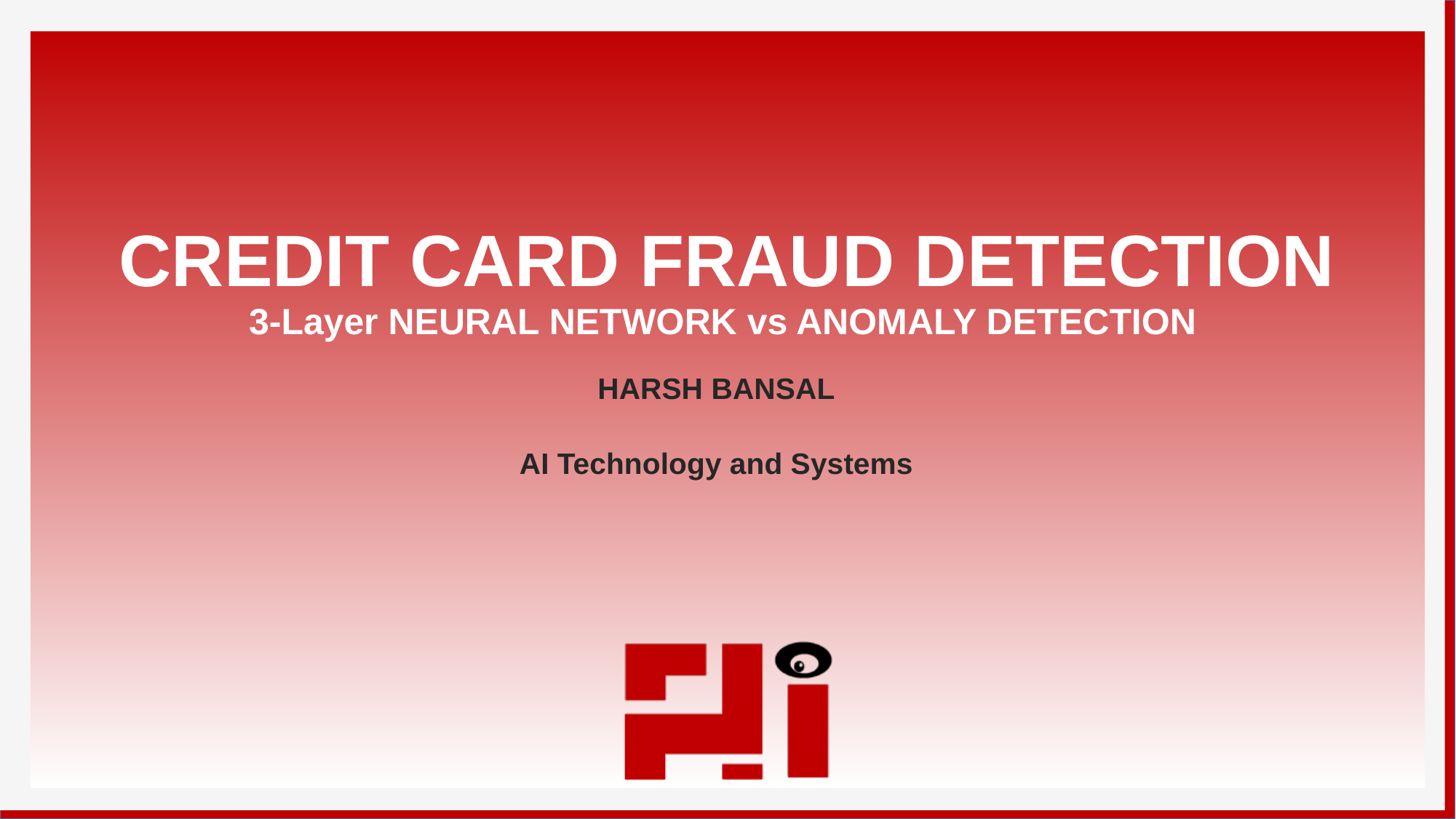

# CREDIT CARD FRAUD DETECTION 3-Layer NEURAL NETWORK vs ANOMALY DETECTION
HARSH BANSAL
AI Technology and Systems